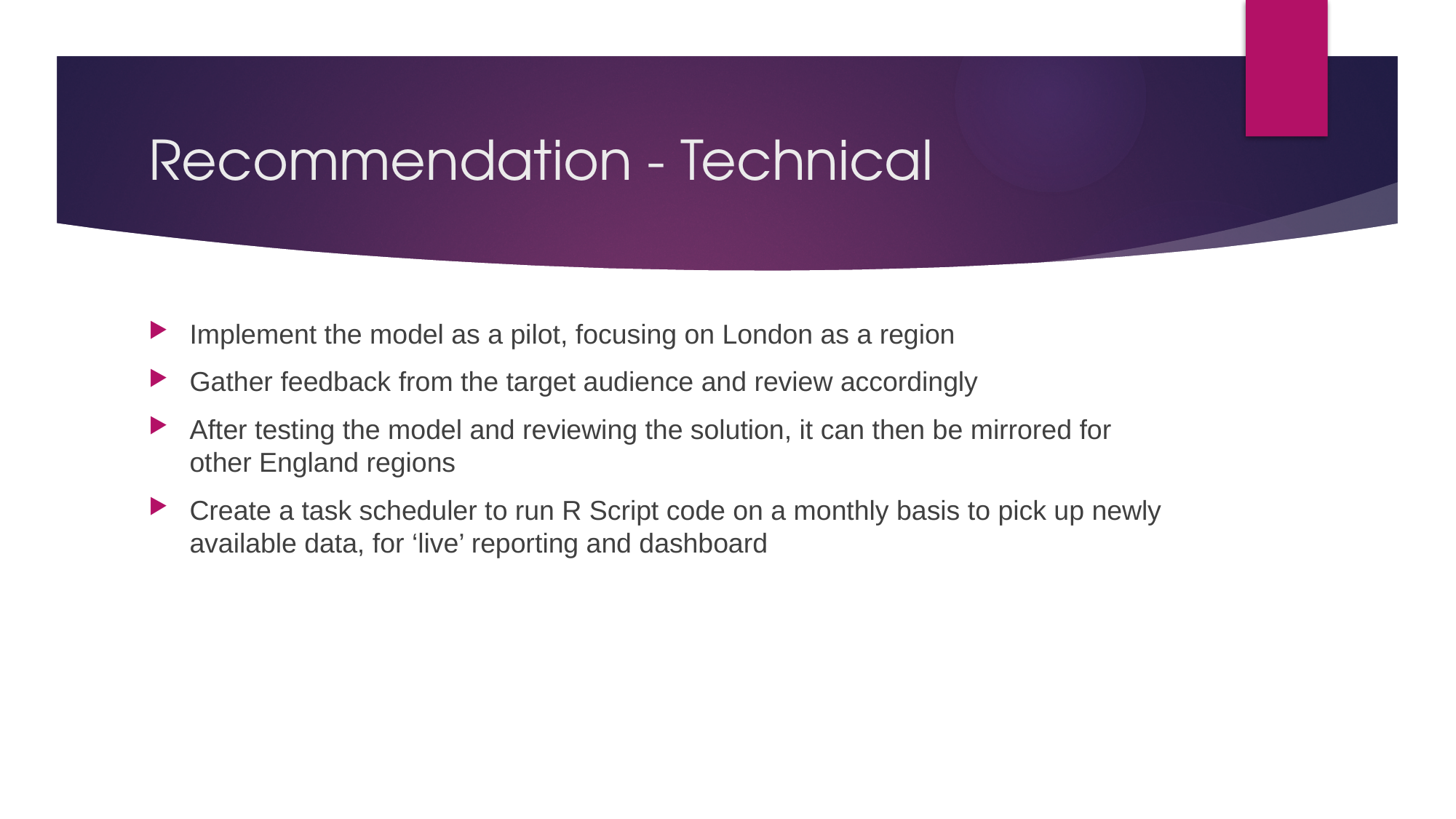

# Recommendation - Technical
Implement the model as a pilot, focusing on London as a region
Gather feedback from the target audience and review accordingly
After testing the model and reviewing the solution, it can then be mirrored for other England regions
Create a task scheduler to run R Script code on a monthly basis to pick up newly available data, for ‘live’ reporting and dashboard